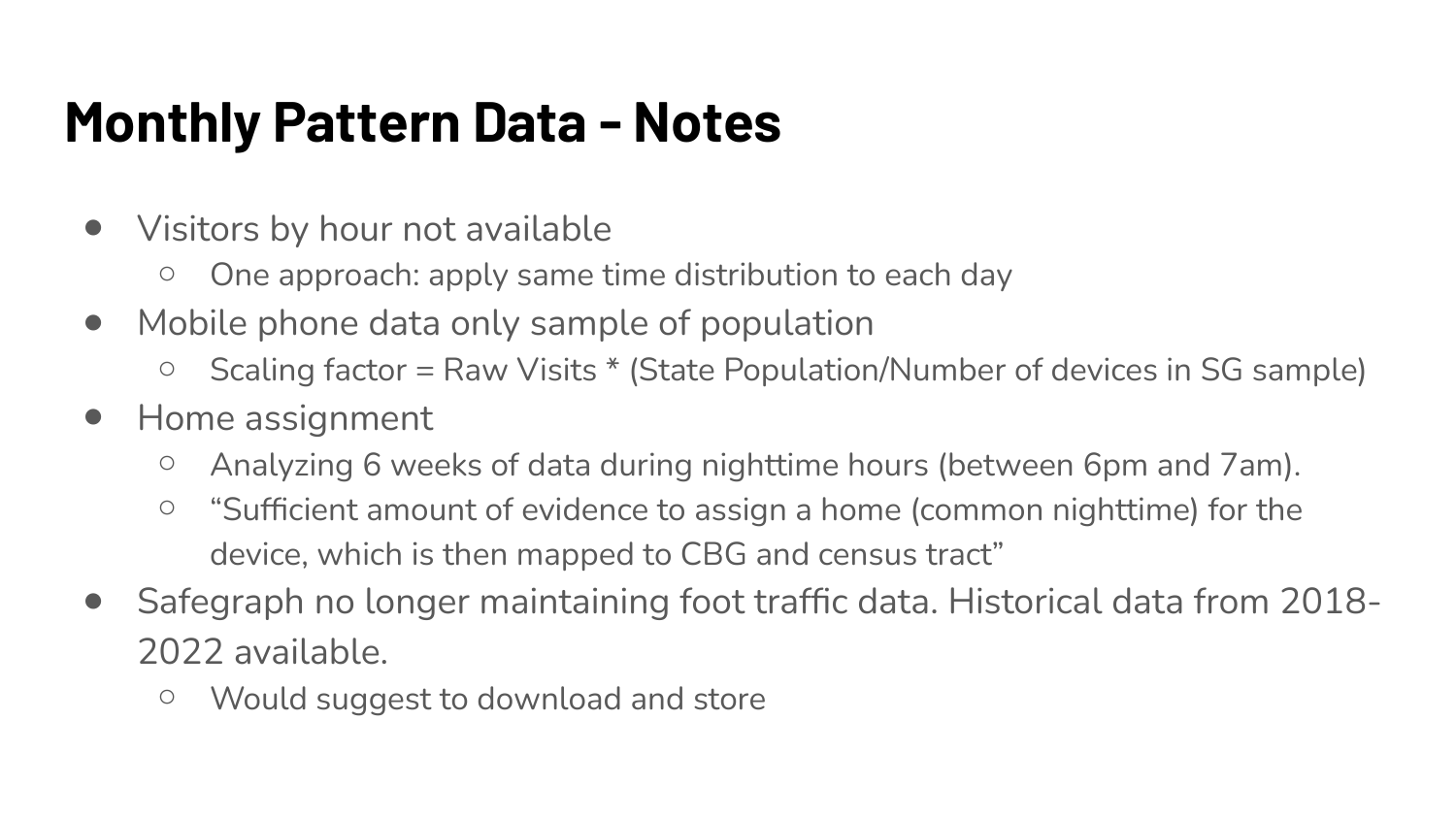

# Monthly Pattern Data - Notes
Visitors by hour not available
One approach: apply same time distribution to each day
Mobile phone data only sample of population
Scaling factor = Raw Visits * (State Population/Number of devices in SG sample)
Home assignment
Analyzing 6 weeks of data during nighttime hours (between 6pm and 7am).
“Sufficient amount of evidence to assign a home (common nighttime) for the device, which is then mapped to CBG and census tract”
Safegraph no longer maintaining foot traffic data. Historical data from 2018-2022 available.
Would suggest to download and store